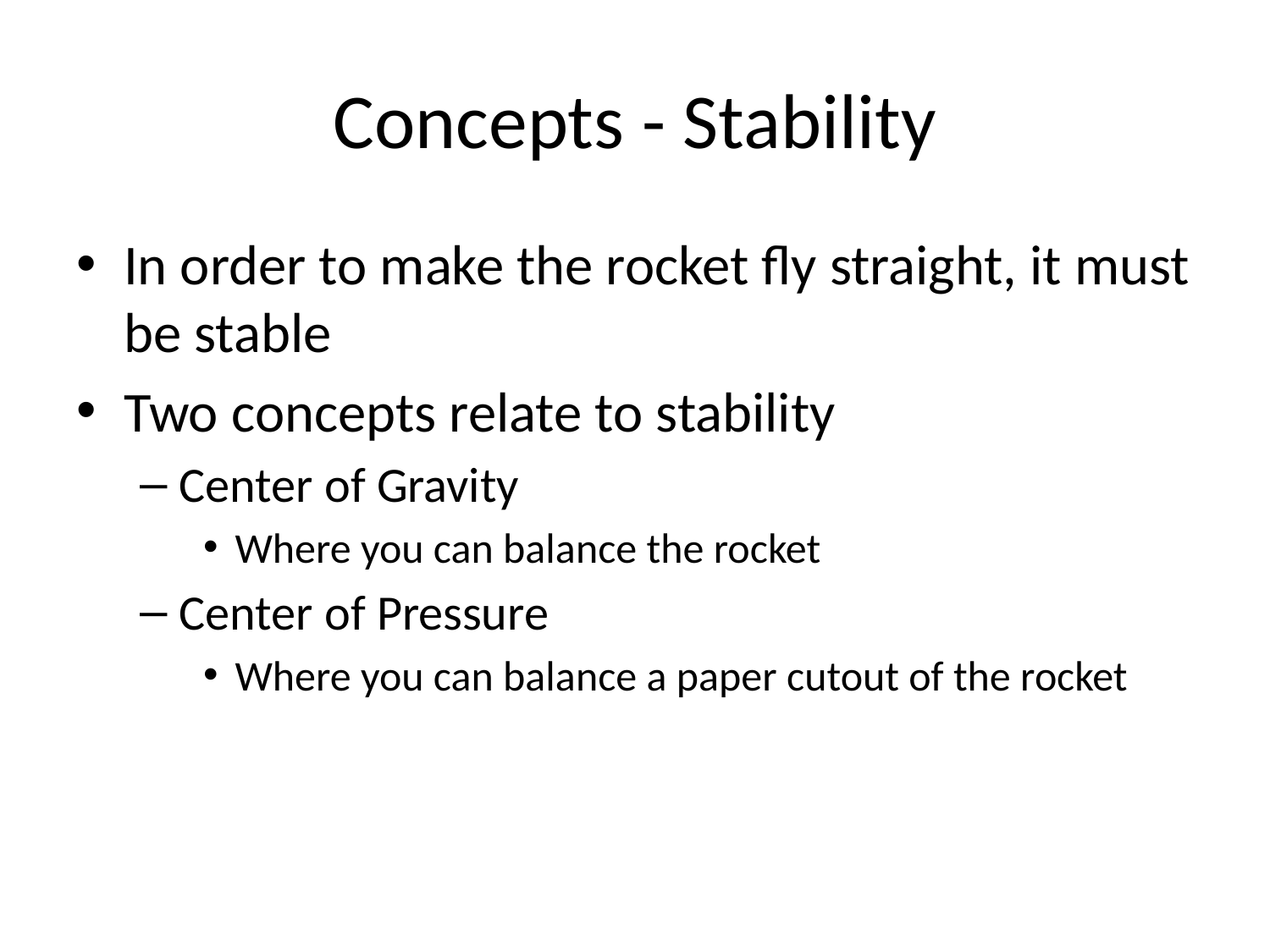

# Concepts - Stability
In order to make the rocket fly straight, it must be stable
Two concepts relate to stability
Center of Gravity
Where you can balance the rocket
Center of Pressure
Where you can balance a paper cutout of the rocket